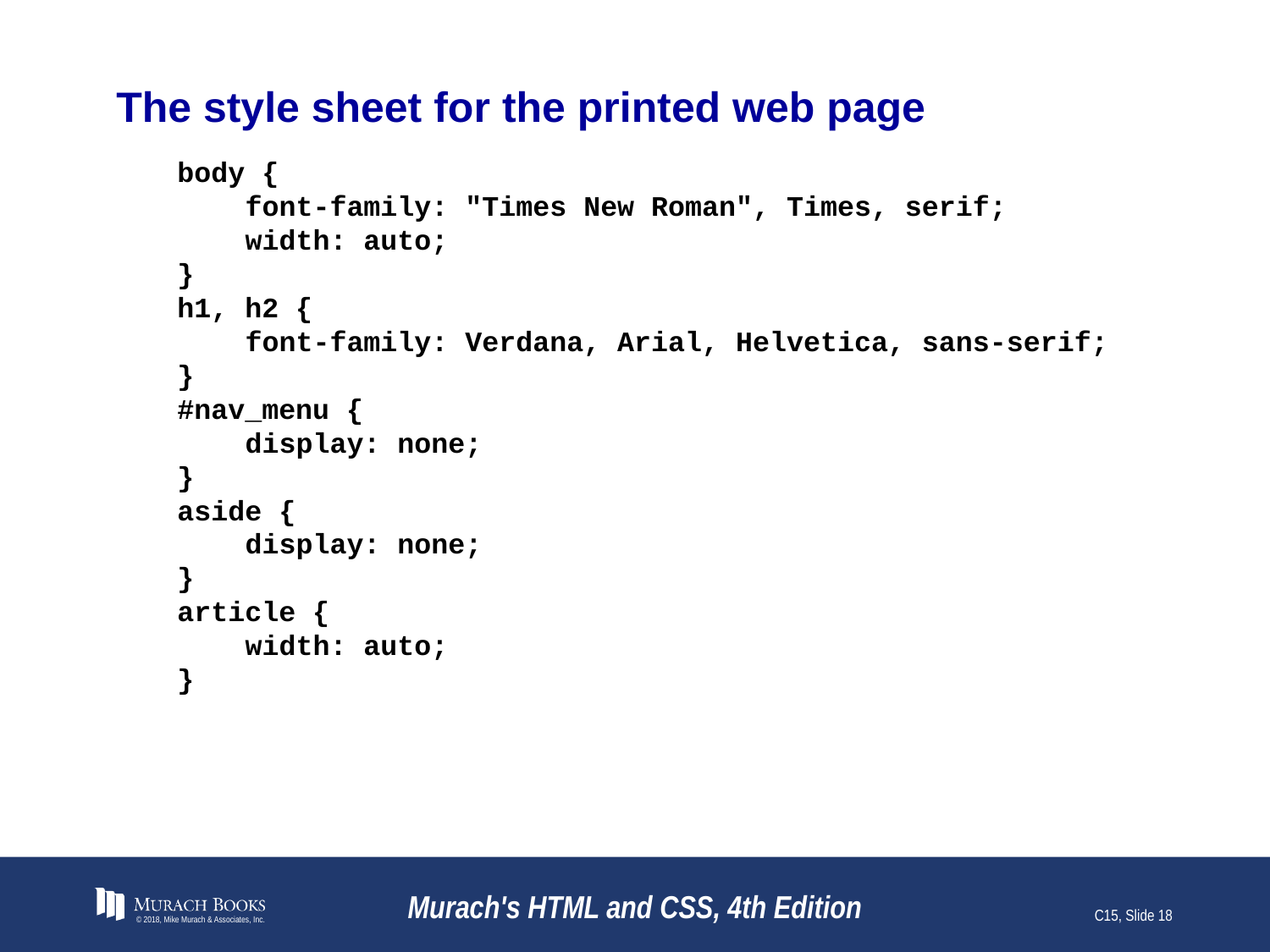

# The style sheet for the printed web page
body {
    font-family: "Times New Roman", Times, serif;
    width: auto;
}
h1, h2 {
    font-family: Verdana, Arial, Helvetica, sans-serif;
}
#nav_menu {
    display: none;
}
aside {
    display: none;
}
article {
    width: auto;
}

© 2018, Mike Murach & Associates, Inc.
Murach's HTML and CSS, 4th Edition

C15, Slide 18